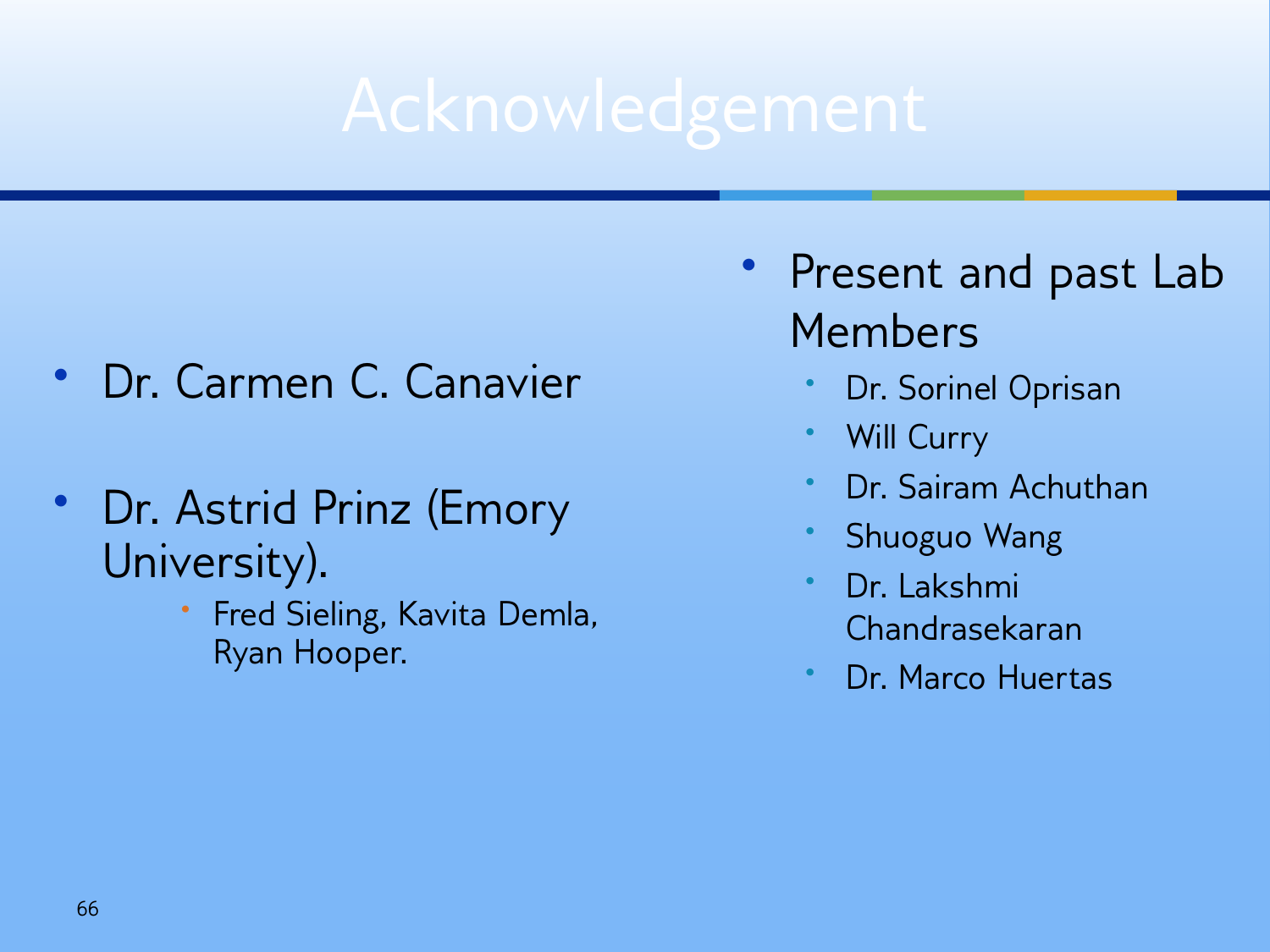

# Acknowledgement
Present and past Lab Members
Dr. Sorinel Oprisan
Will Curry
Dr. Sairam Achuthan
Shuoguo Wang
Dr. Lakshmi Chandrasekaran
Dr. Marco Huertas

Dr. Carmen C. Canavier

Dr. Astrid Prinz (Emory University).
Fred Sieling, Kavita Demla, Ryan Hooper.

66